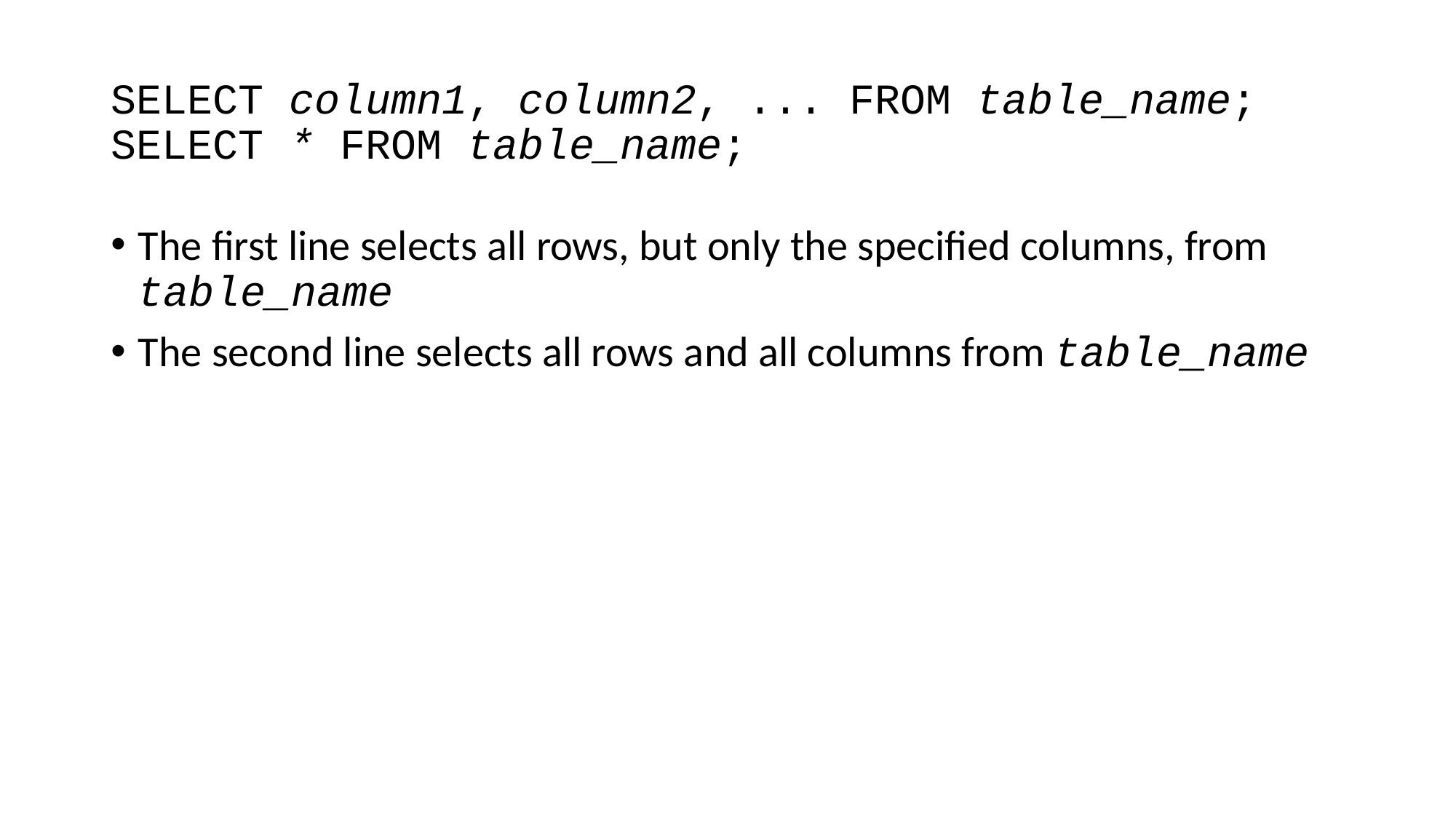

# SELECT column1, column2, ... FROM table_name; SELECT * FROM table_name;
The first line selects all rows, but only the specified columns, from table_name
The second line selects all rows and all columns from table_name